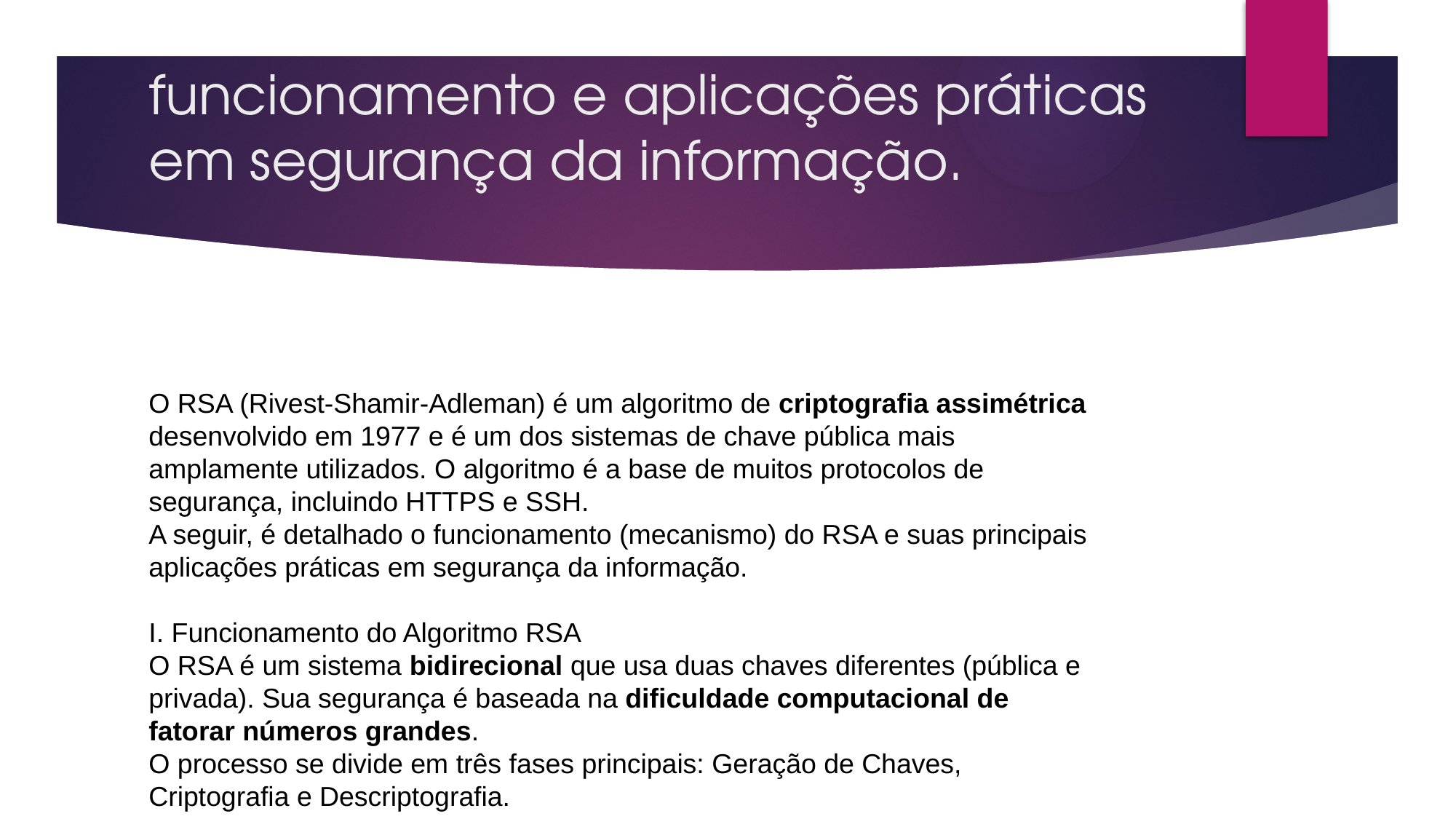

# funcionamento e aplicações práticas em segurança da informação.
O RSA (Rivest-Shamir-Adleman) é um algoritmo de criptografia assimétrica desenvolvido em 1977 e é um dos sistemas de chave pública mais amplamente utilizados. O algoritmo é a base de muitos protocolos de segurança, incluindo HTTPS e SSH.
A seguir, é detalhado o funcionamento (mecanismo) do RSA e suas principais aplicações práticas em segurança da informação.

I. Funcionamento do Algoritmo RSA
O RSA é um sistema bidirecional que usa duas chaves diferentes (pública e privada). Sua segurança é baseada na dificuldade computacional de fatorar números grandes.
O processo se divide em três fases principais: Geração de Chaves, Criptografia e Descriptografia.